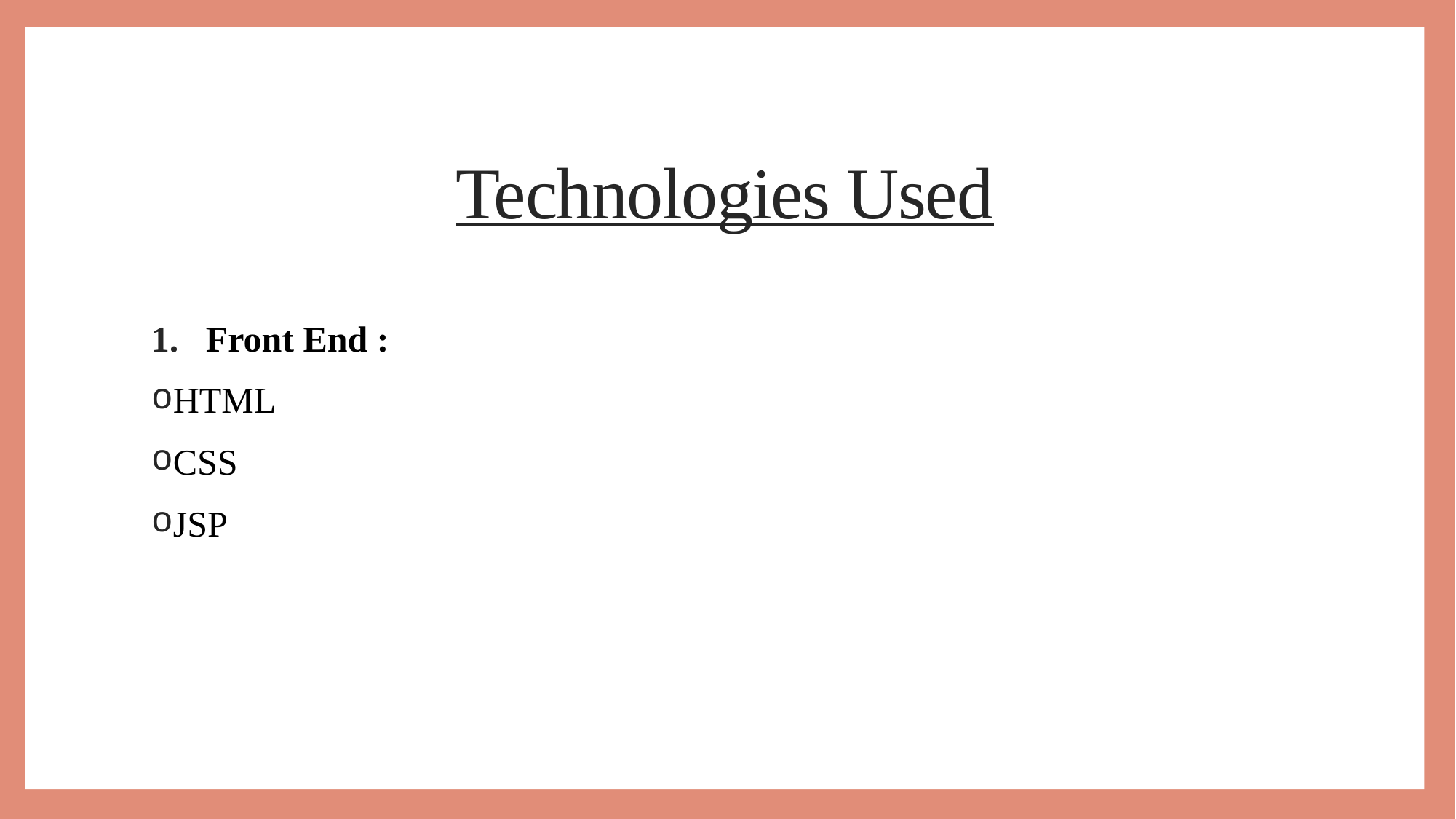

# Technologies Used
Front End :
HTML
CSS
JSP

8